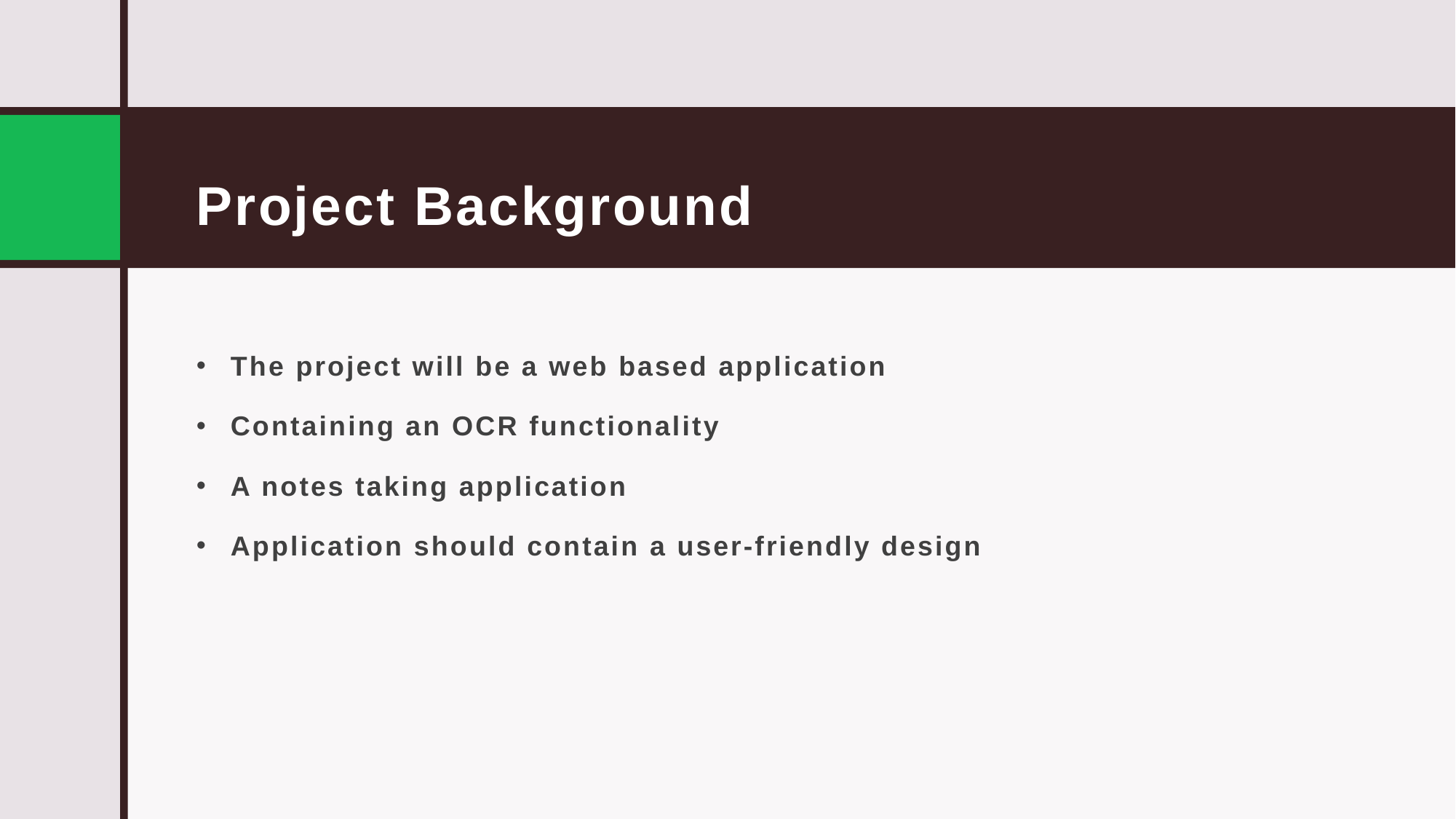

# Project Background

The project will be a web based application
Containing an OCR functionality
A notes taking application
Application should contain a user-friendly design